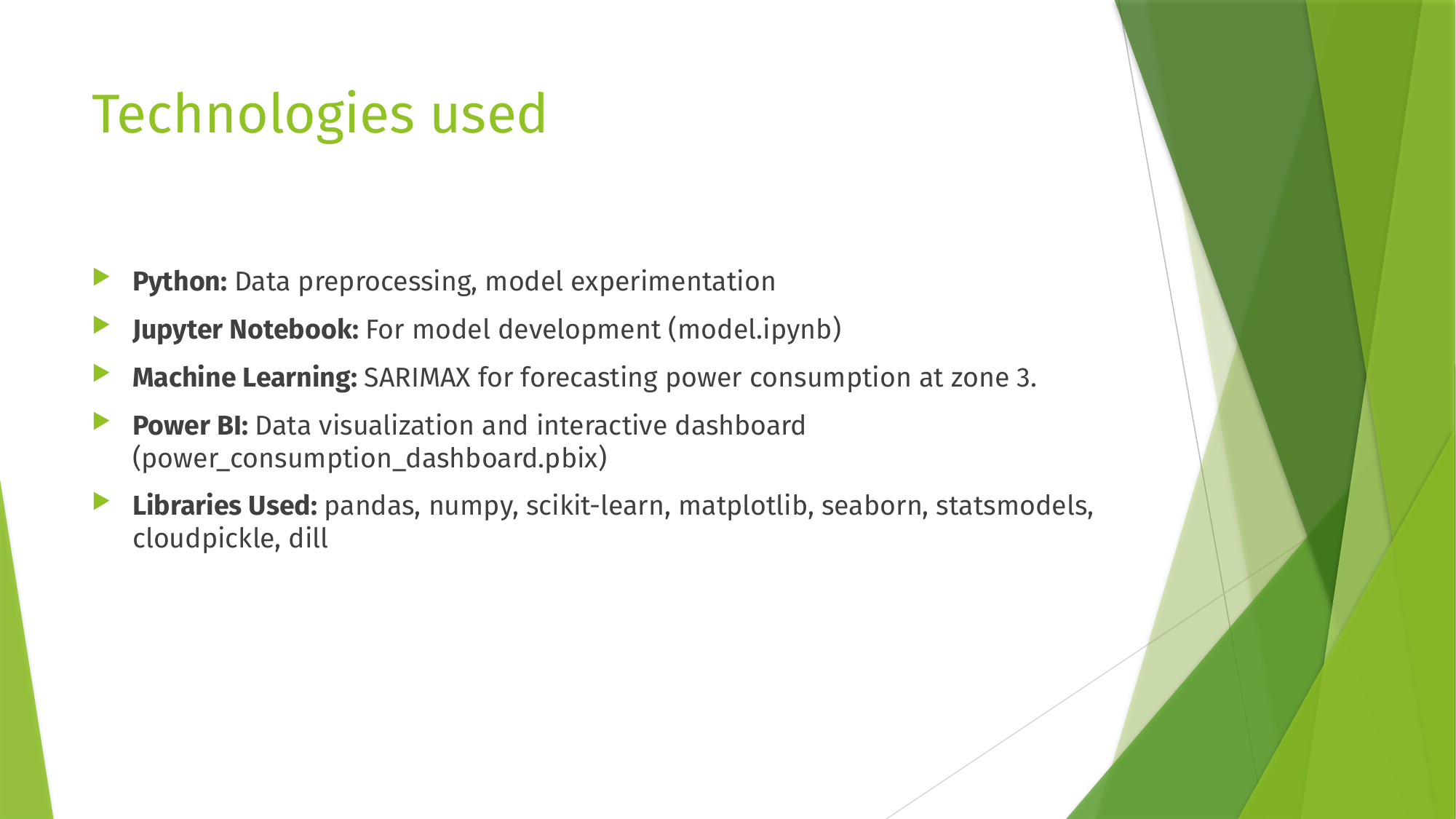

# Technologies used
Python: Data preprocessing, model experimentation
Jupyter Notebook: For model development (model.ipynb)
Machine Learning: SARIMAX for forecasting power consumption at zone 3.
Power BI: Data visualization and interactive dashboard (power_consumption_dashboard.pbix)
Libraries Used: pandas, numpy, scikit-learn, matplotlib, seaborn, statsmodels, cloudpickle, dill